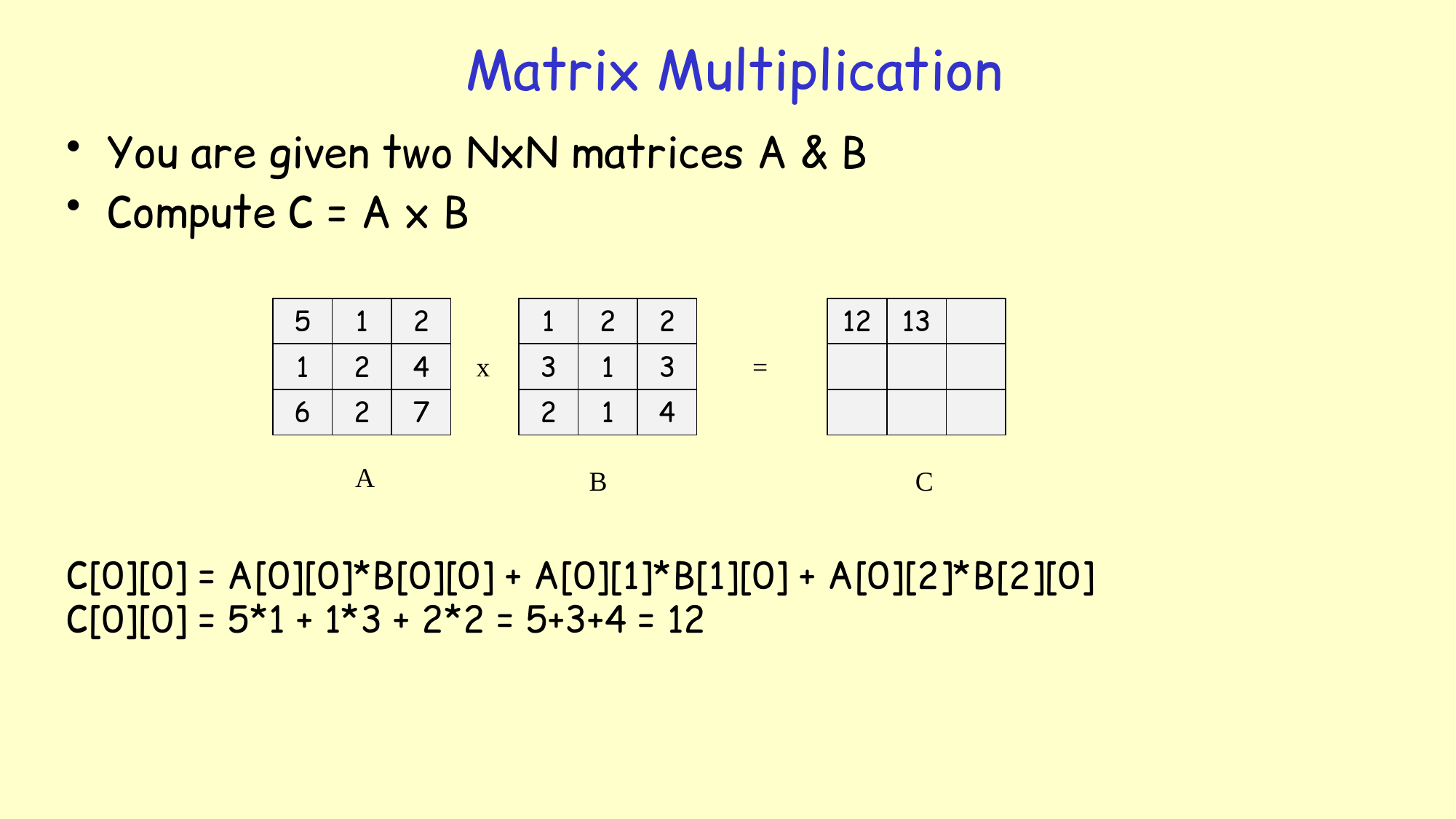

# Matrix Multiplication
You are given two NxN matrices A & B
Compute C = A x B
5
1
2
1
2
2
12
13

1
2
4
x
3
1
3
=

6
2
7
2
1
4

A
B
C
C[0][0] = A[0][0]*B[0][0] + A[0][1]*B[1][0] + A[0][2]*B[2][0]
C[0][0] = 5*1 + 1*3 + 2*2 = 5+3+4 = 12